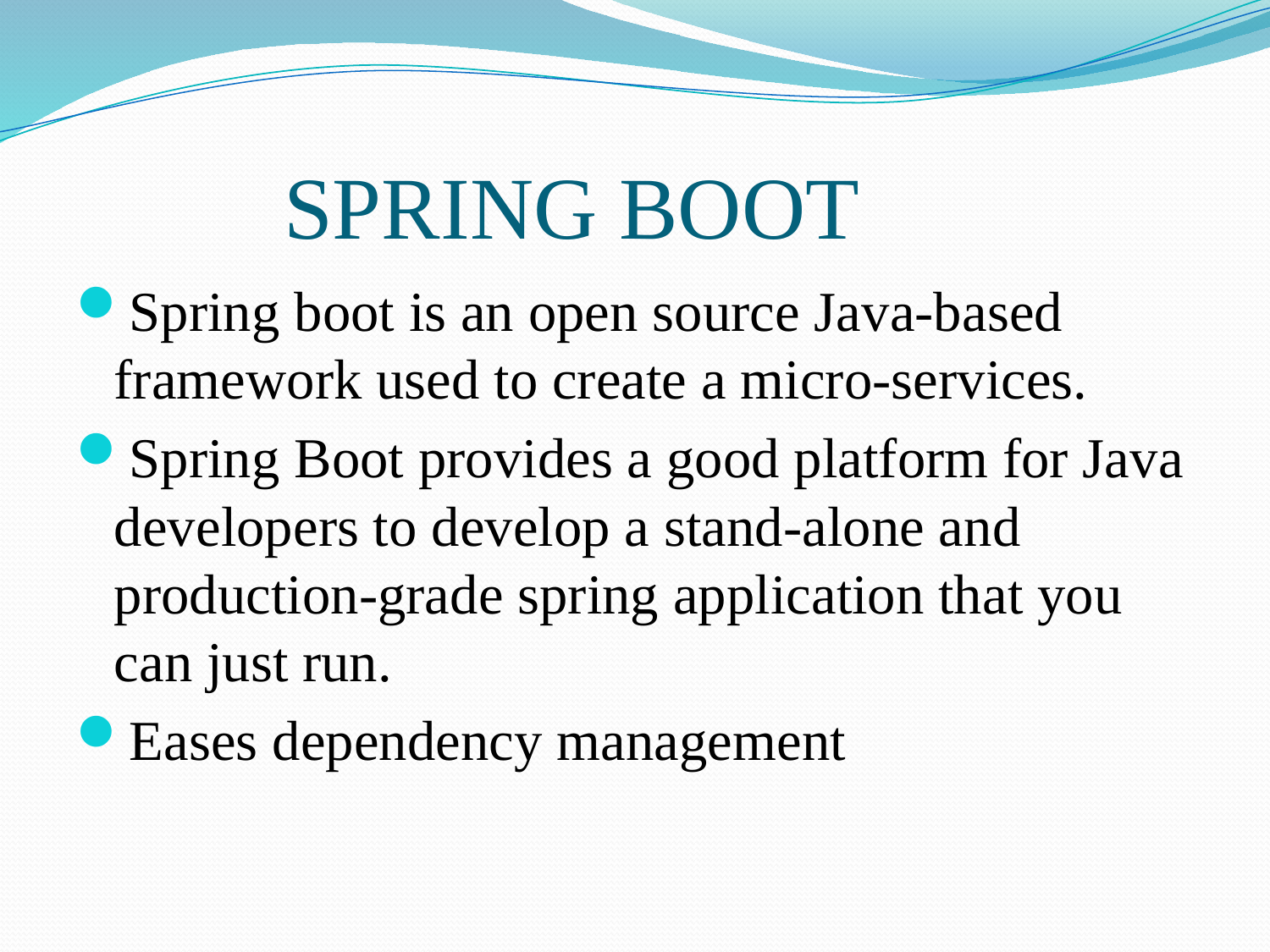

# SPRING BOOT
Spring boot is an open source Java-based framework used to create a micro-services.
Spring Boot provides a good platform for Java developers to develop a stand-alone and production-grade spring application that you can just run.
Eases dependency management